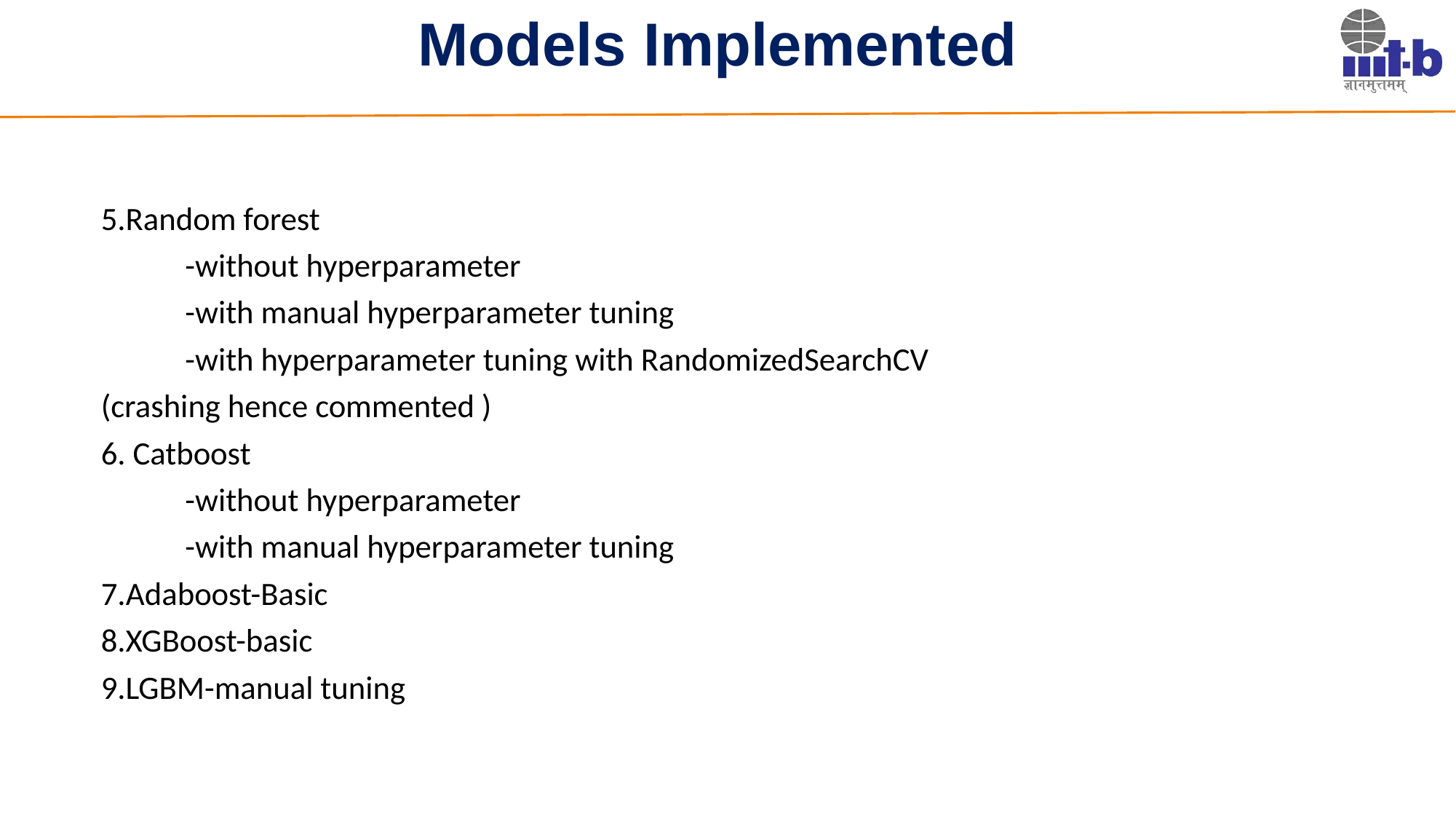

# Models Implemented
5.Random forest
	-without hyperparameter
	-with manual hyperparameter tuning
	-with hyperparameter tuning with RandomizedSearchCV
(crashing hence commented )
6. Catboost
	-without hyperparameter
	-with manual hyperparameter tuning
7.Adaboost-Basic
8.XGBoost-basic
9.LGBM-manual tuning